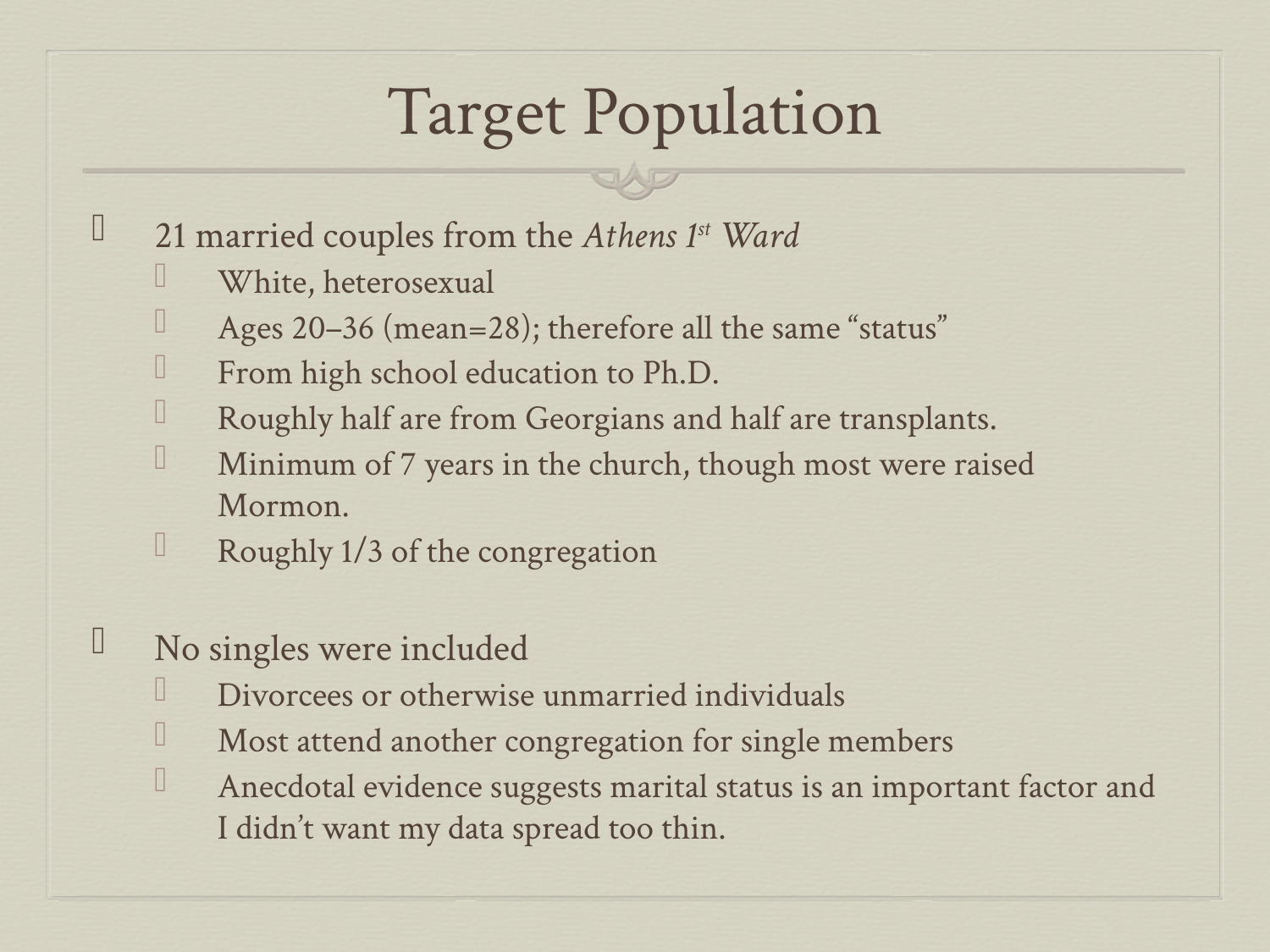

# Target Population
21 married couples from the Athens 1st Ward
White, heterosexual
Ages 20–36 (mean=28); therefore all the same “status”
From high school education to Ph.D.
Roughly half are from Georgians and half are transplants.
Minimum of 7 years in the church, though most were raised Mormon.
Roughly 1/3 of the congregation

No singles were included
Divorcees or otherwise unmarried individuals
Most attend another congregation for single members
Anecdotal evidence suggests marital status is an important factor and I didn’t want my data spread too thin.